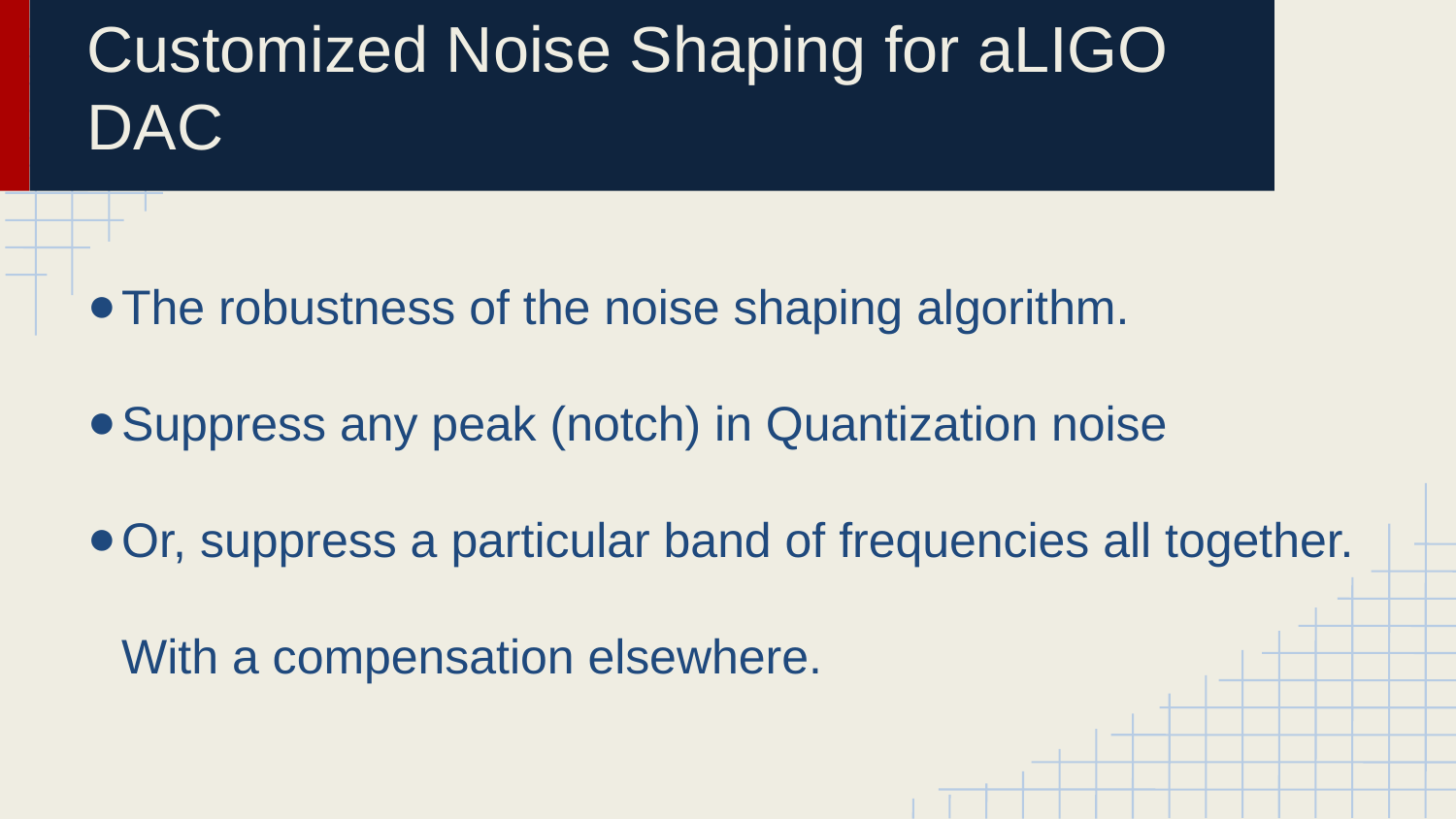

Customized Noise Shaping for aLIGO DAC
The robustness of the noise shaping algorithm.
Suppress any peak (notch) in Quantization noise
Or, suppress a particular band of frequencies all together. With a compensation elsewhere.